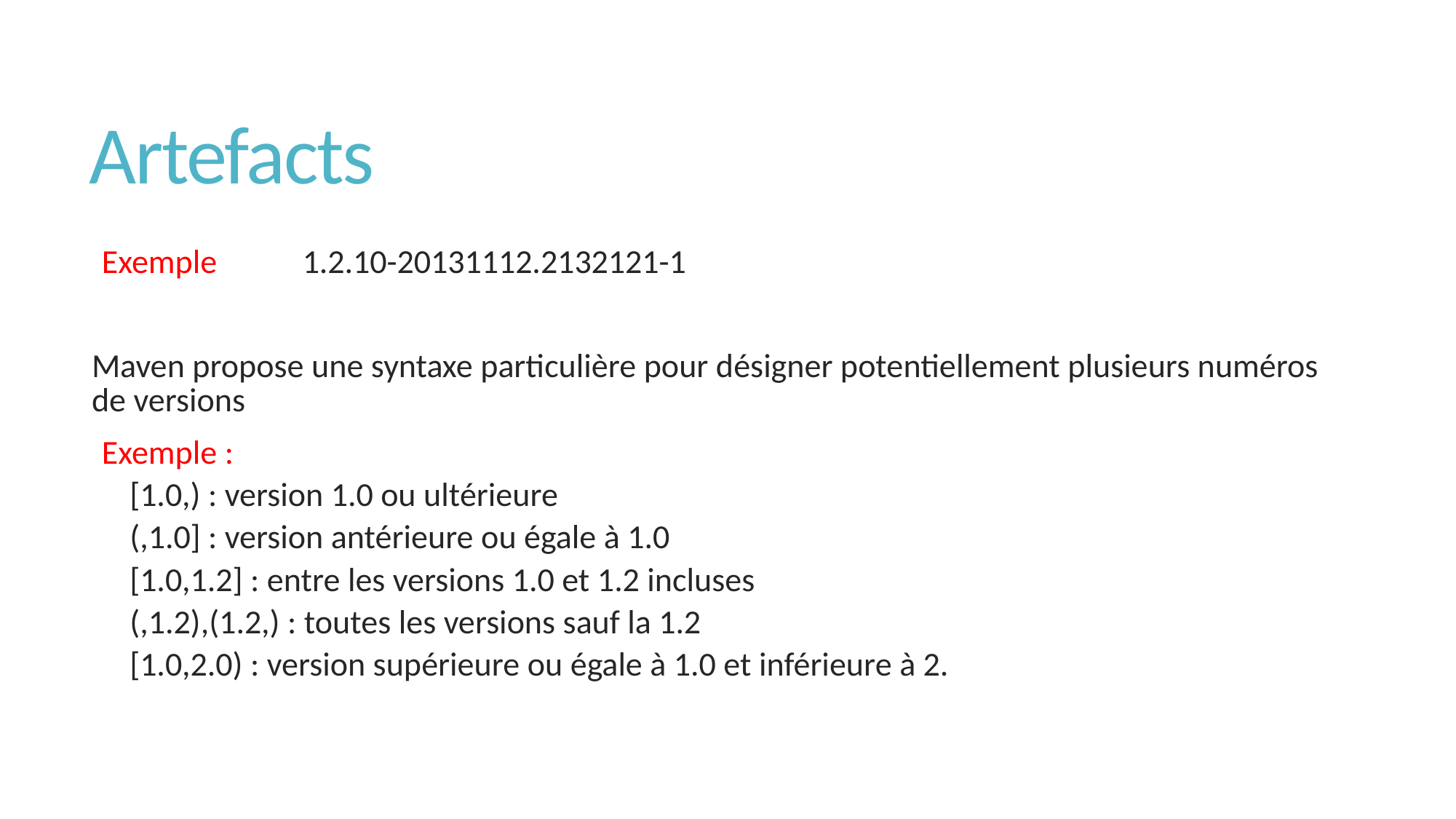

# Artefacts
Exemple			1.2.10-20131112.2132121-1

Maven propose une syntaxe particulière pour désigner potentiellement plusieurs numéros de versions
Exemple :
[1.0,) : version 1.0 ou ultérieure
(,1.0] : version antérieure ou égale à 1.0
[1.0,1.2] : entre les versions 1.0 et 1.2 incluses
(,1.2),(1.2,) : toutes les versions sauf la 1.2
[1.0,2.0) : version supérieure ou égale à 1.0 et inférieure à 2.